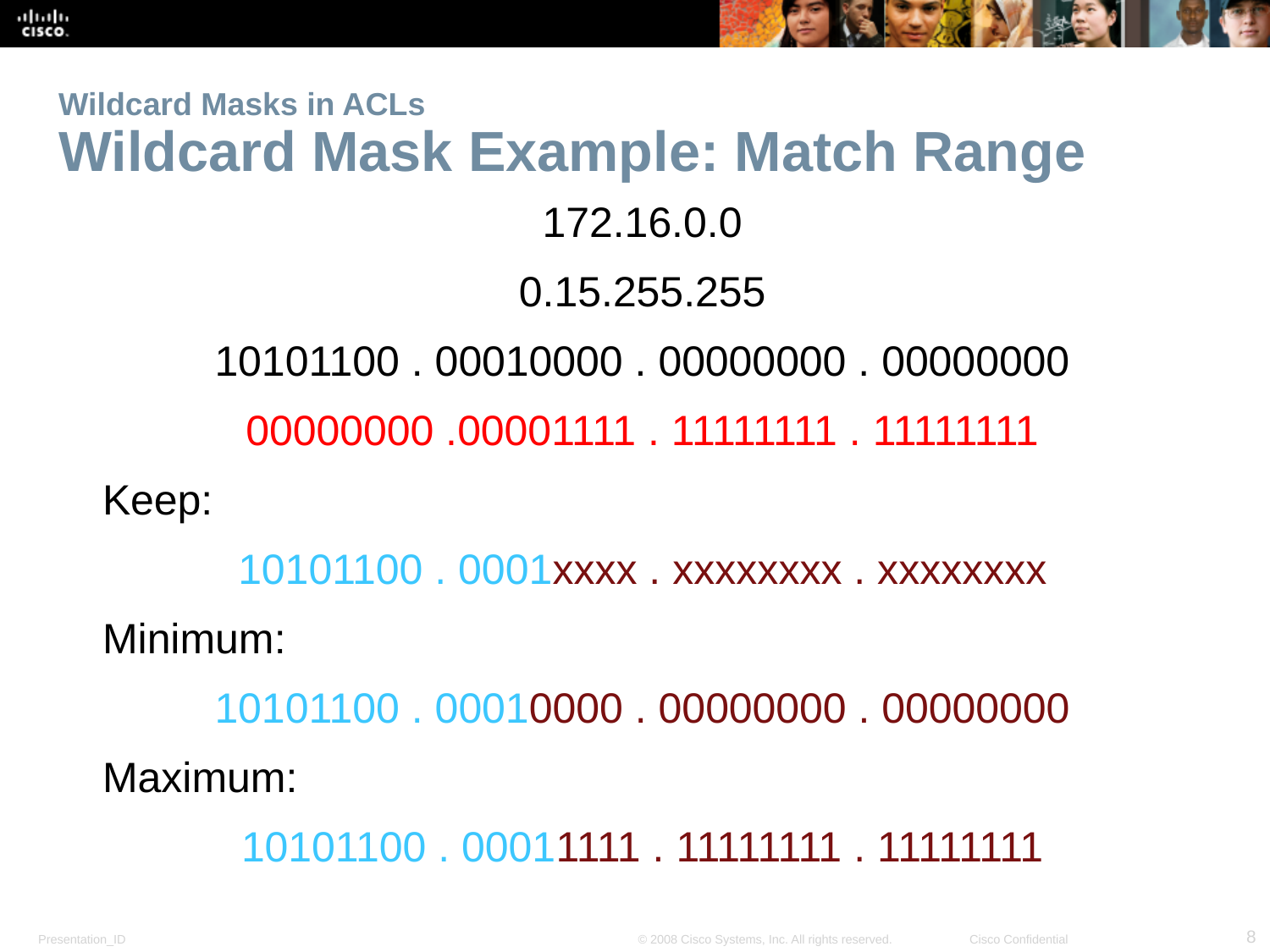

# Wildcard Masks in ACLs Wildcard Mask Example: Match Range
172.16.0.0
0.15.255.255
10101100 . 00010000 . 00000000 . 00000000
00000000 .00001111 . 11111111 . 11111111
Keep:
10101100 . 0001xxxx . xxxxxxxx . xxxxxxxx
Minimum:
10101100 . 00010000 . 00000000 . 00000000
Maximum:
10101100 . 00011111 . 11111111 . 11111111